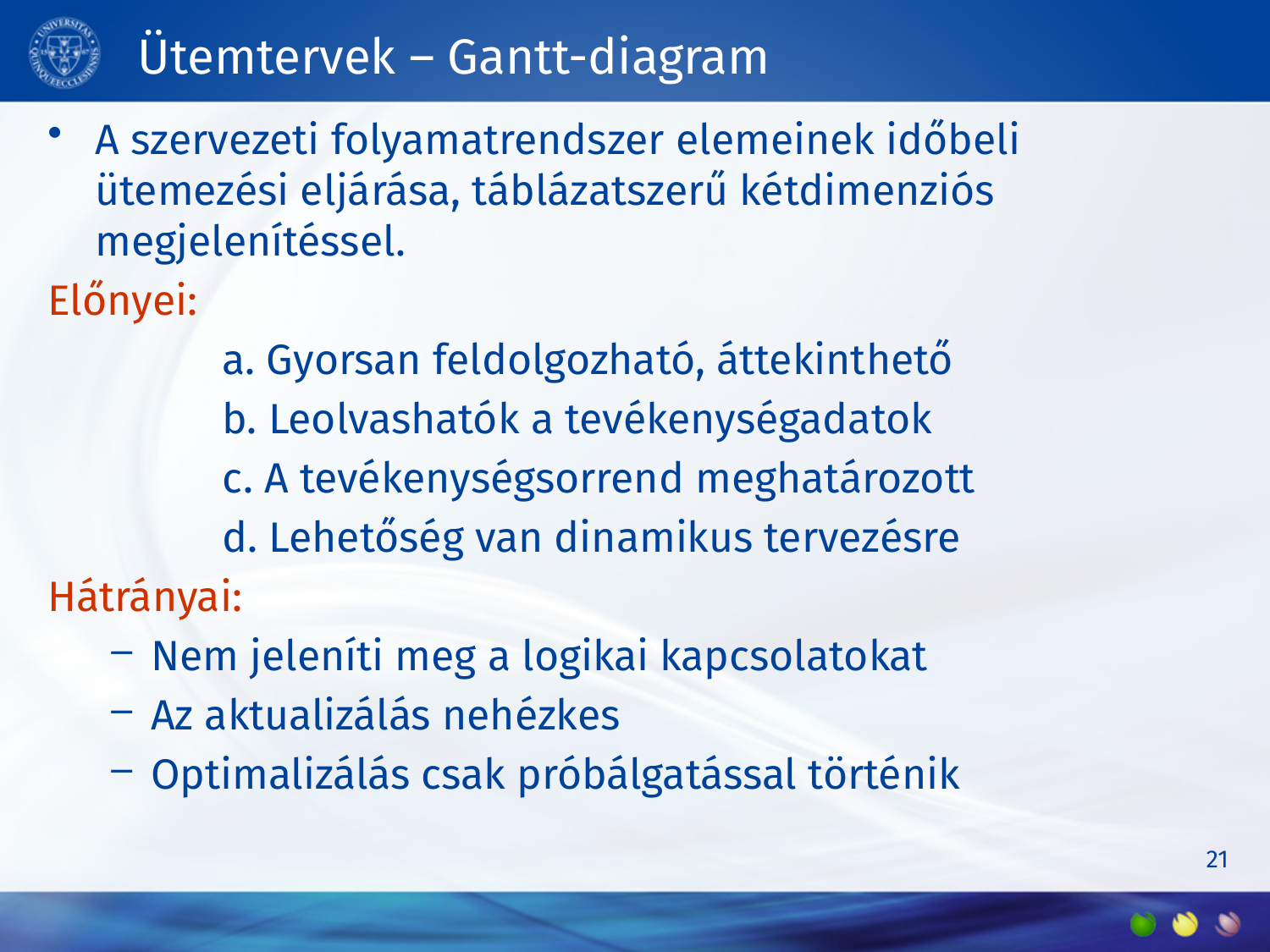

# Ütemtervek – Gantt-diagram
A szervezeti folyamatrendszer elemeinek időbeli ütemezési eljárása, táblázatszerű kétdimenziós megjelenítéssel.
Előnyei:
		a. Gyorsan feldolgozható, áttekinthető
		b. Leolvashatók a tevékenységadatok
		c. A tevékenységsorrend meghatározott
		d. Lehetőség van dinamikus tervezésre
Hátrányai:
Nem jeleníti meg a logikai kapcsolatokat
Az aktualizálás nehézkes
Optimalizálás csak próbálgatással történik
21